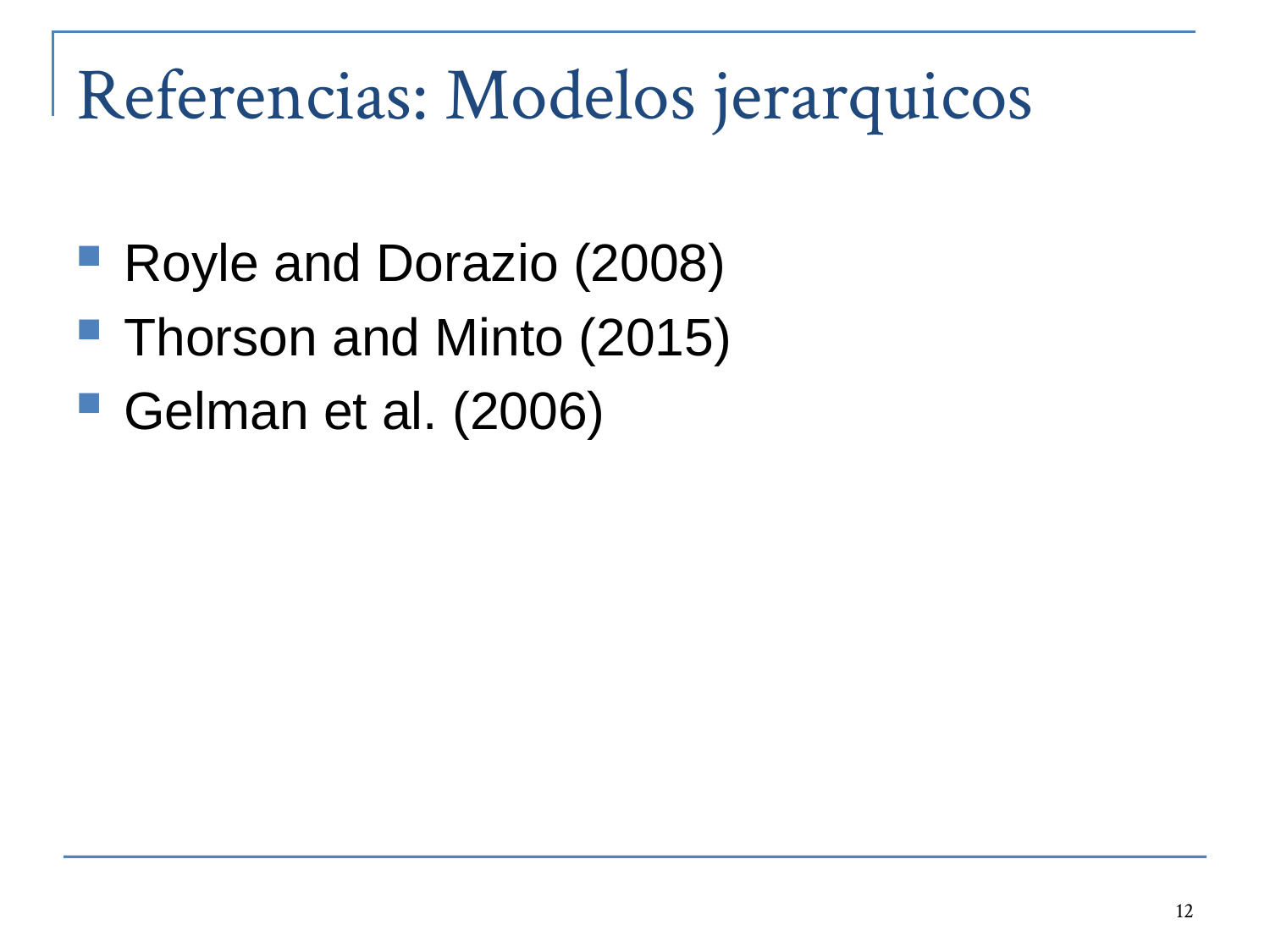

# Referencias: Modelos jerarquicos
Royle and Dorazio (2008)
Thorson and Minto (2015)
Gelman et al. (2006)

12